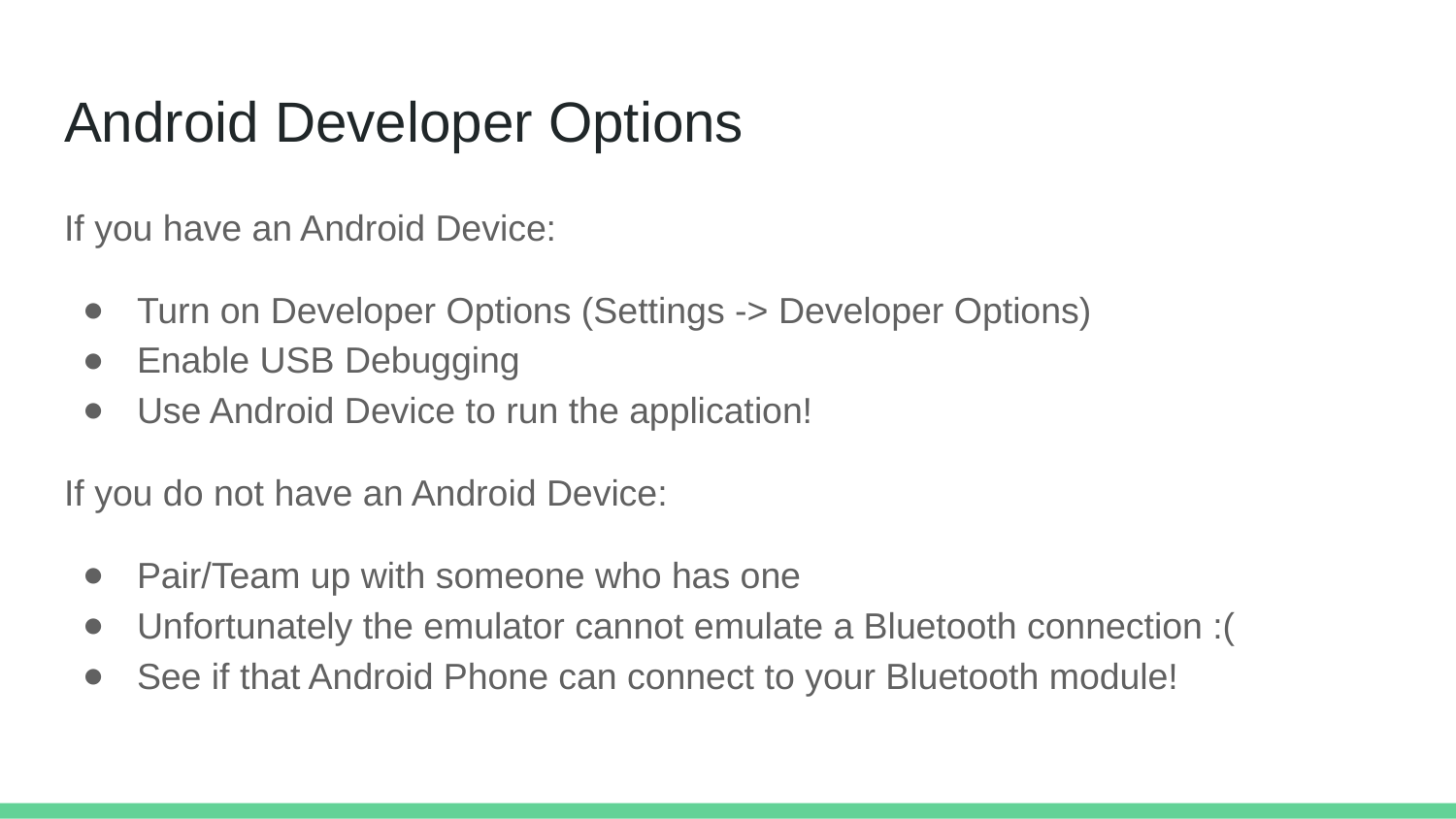

# Android Developer Options
If you have an Android Device:
Turn on Developer Options (Settings -> Developer Options)
Enable USB Debugging
Use Android Device to run the application!
If you do not have an Android Device:
Pair/Team up with someone who has one
Unfortunately the emulator cannot emulate a Bluetooth connection :(
See if that Android Phone can connect to your Bluetooth module!